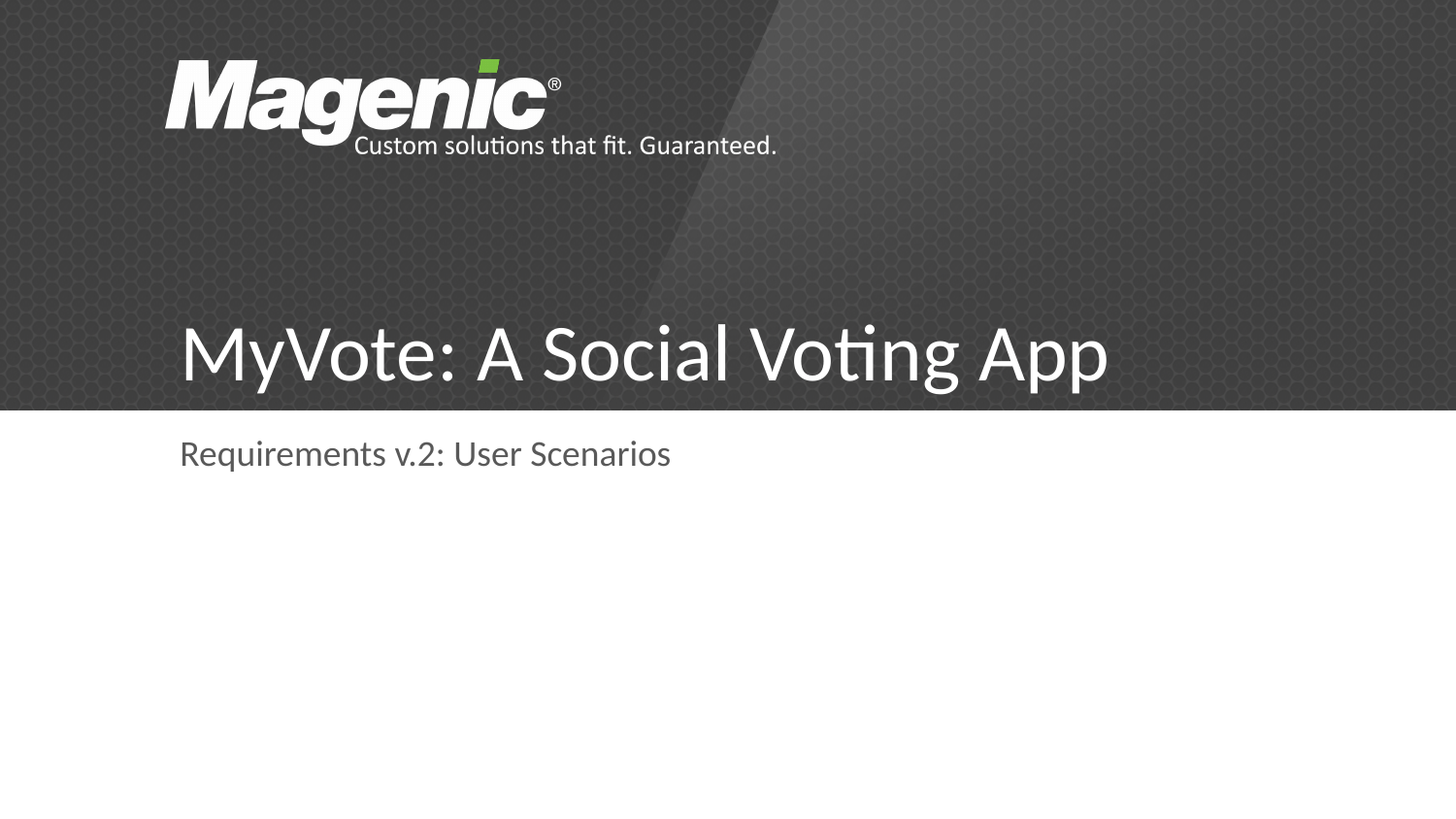

# MyVote: A Social Voting App
Requirements v.2: User Scenarios